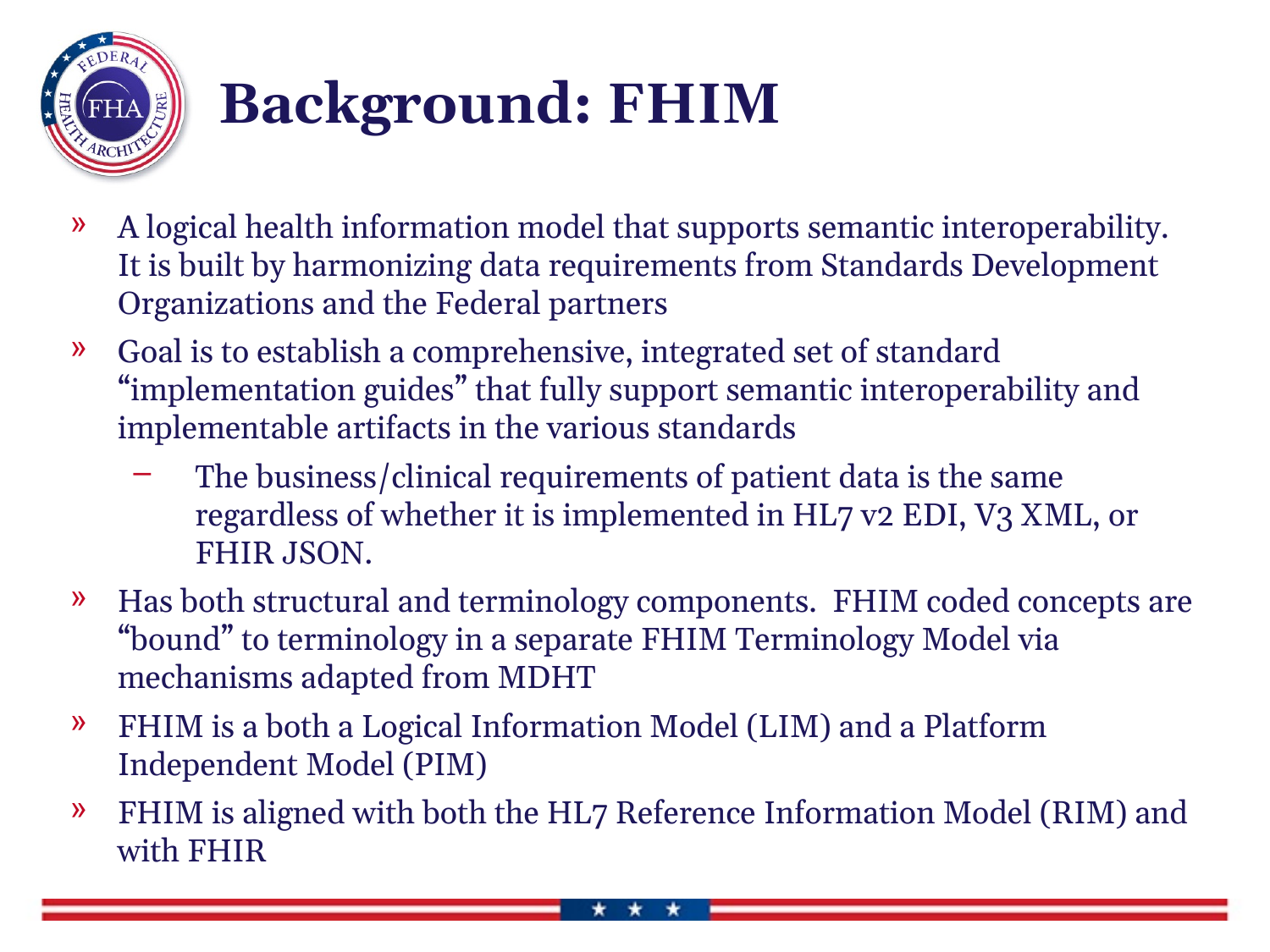

# Background: FHIM
A logical health information model that supports semantic interoperability. It is built by harmonizing data requirements from Standards Development Organizations and the Federal partners
Goal is to establish a comprehensive, integrated set of standard “implementation guides” that fully support semantic interoperability and implementable artifacts in the various standards
The business/clinical requirements of patient data is the same regardless of whether it is implemented in HL7 v2 EDI, V3 XML, or FHIR JSON.
Has both structural and terminology components.  FHIM coded concepts are “bound” to terminology in a separate FHIM Terminology Model via mechanisms adapted from MDHT
FHIM is a both a Logical Information Model (LIM) and a Platform Independent Model (PIM)
FHIM is aligned with both the HL7 Reference Information Model (RIM) and with FHIR